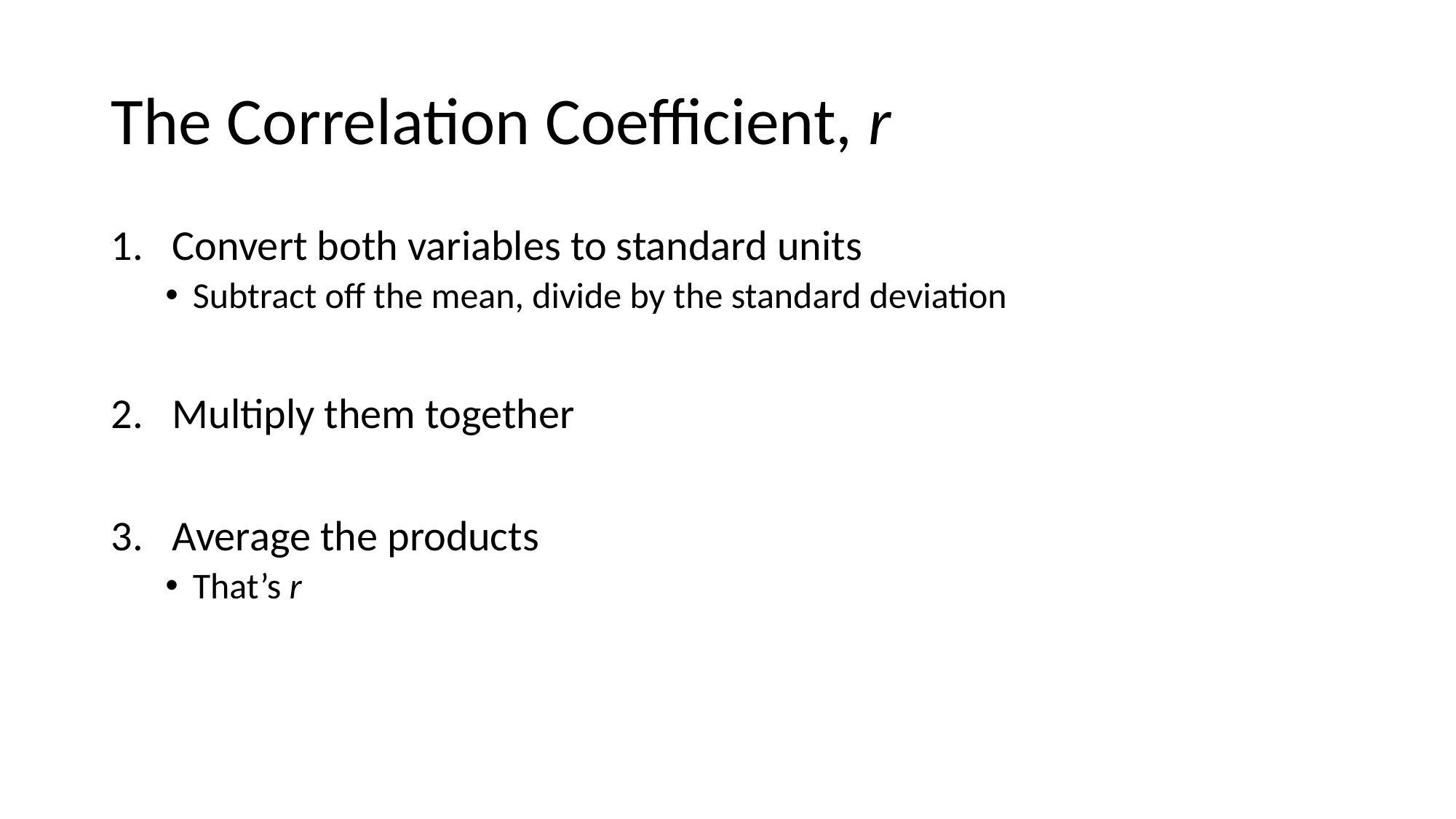

# The Correlation Coefficient, r
Convert both variables to standard units
Subtract off the mean, divide by the standard deviation

Multiply them together

Average the products
That’s r